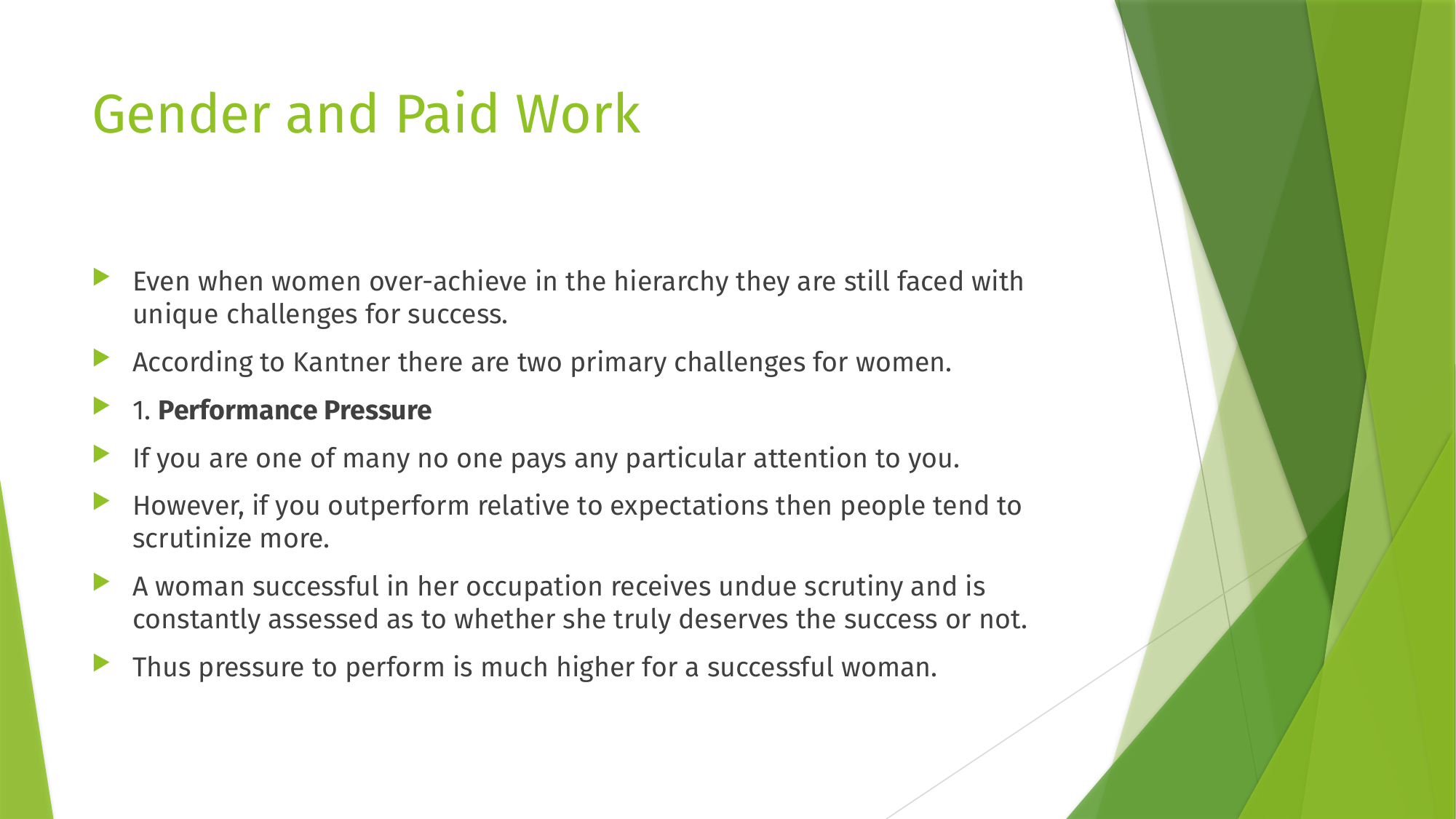

# Gender and Paid Work
Even when women over-achieve in the hierarchy they are still faced with unique challenges for success.
According to Kantner there are two primary challenges for women.
1. Performance Pressure
If you are one of many no one pays any particular attention to you.
However, if you outperform relative to expectations then people tend to scrutinize more.
A woman successful in her occupation receives undue scrutiny and is constantly assessed as to whether she truly deserves the success or not.
Thus pressure to perform is much higher for a successful woman.